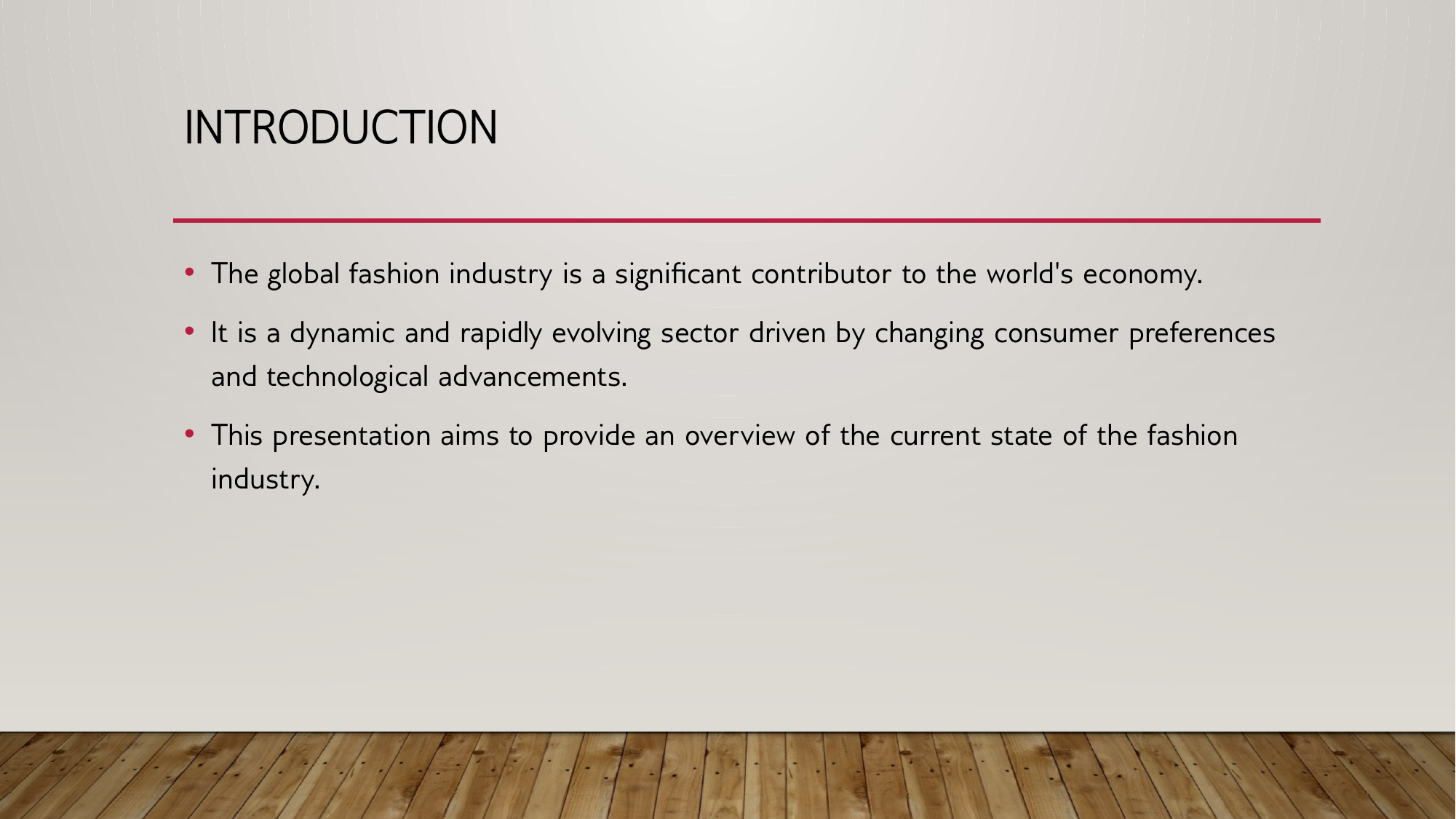

# Introduction
The global fashion industry is a significant contributor to the world's economy.
It is a dynamic and rapidly evolving sector driven by changing consumer preferences and technological advancements.
This presentation aims to provide an overview of the current state of the fashion industry.